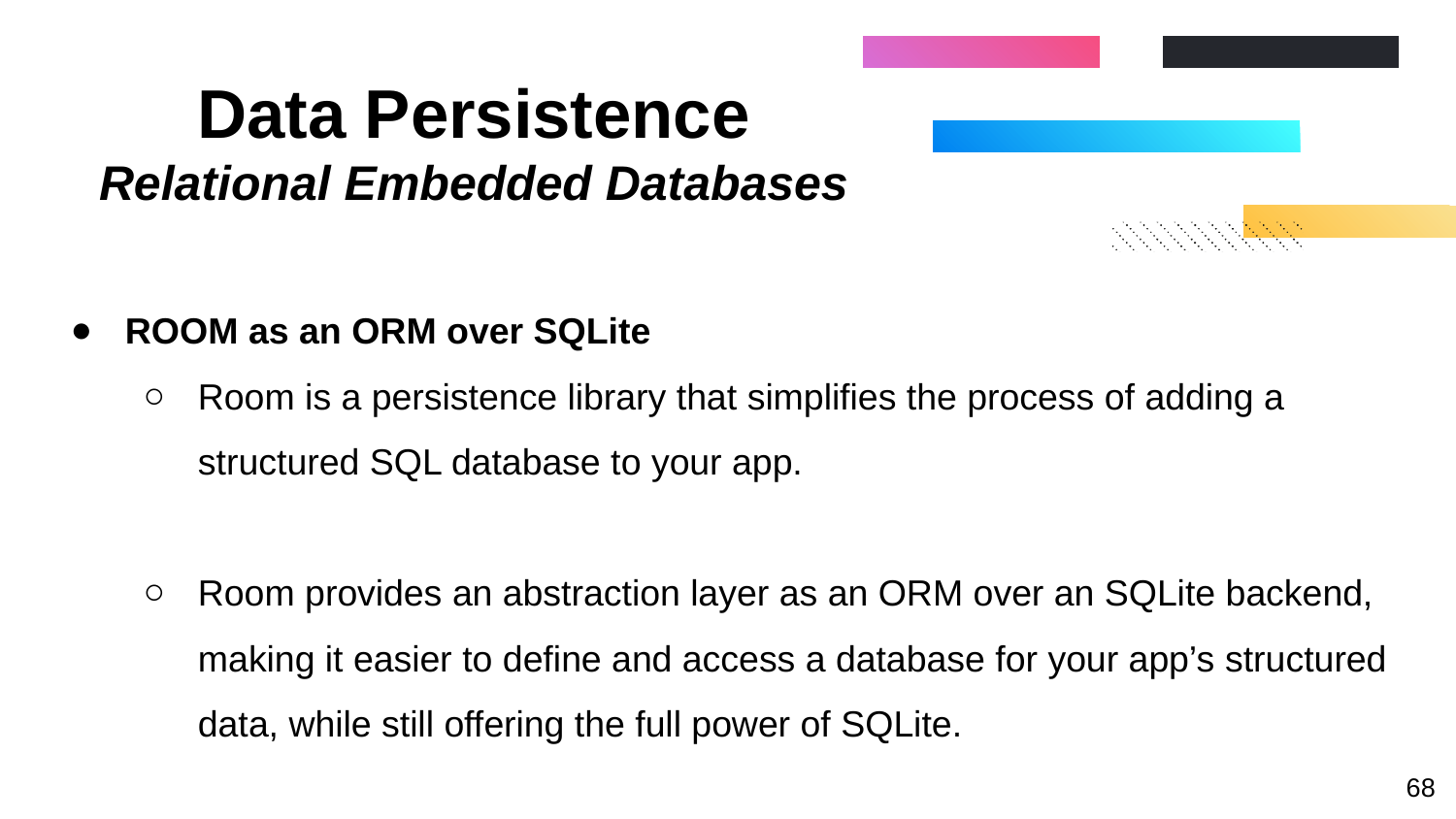

# Data Persistence Relational Embedded Databases
ROOM as an ORM over SQLite
Room is a persistence library that simplifies the process of adding a structured SQL database to your app.
Room provides an abstraction layer as an ORM over an SQLite backend, making it easier to define and access a database for your app’s structured data, while still offering the full power of SQLite.

68